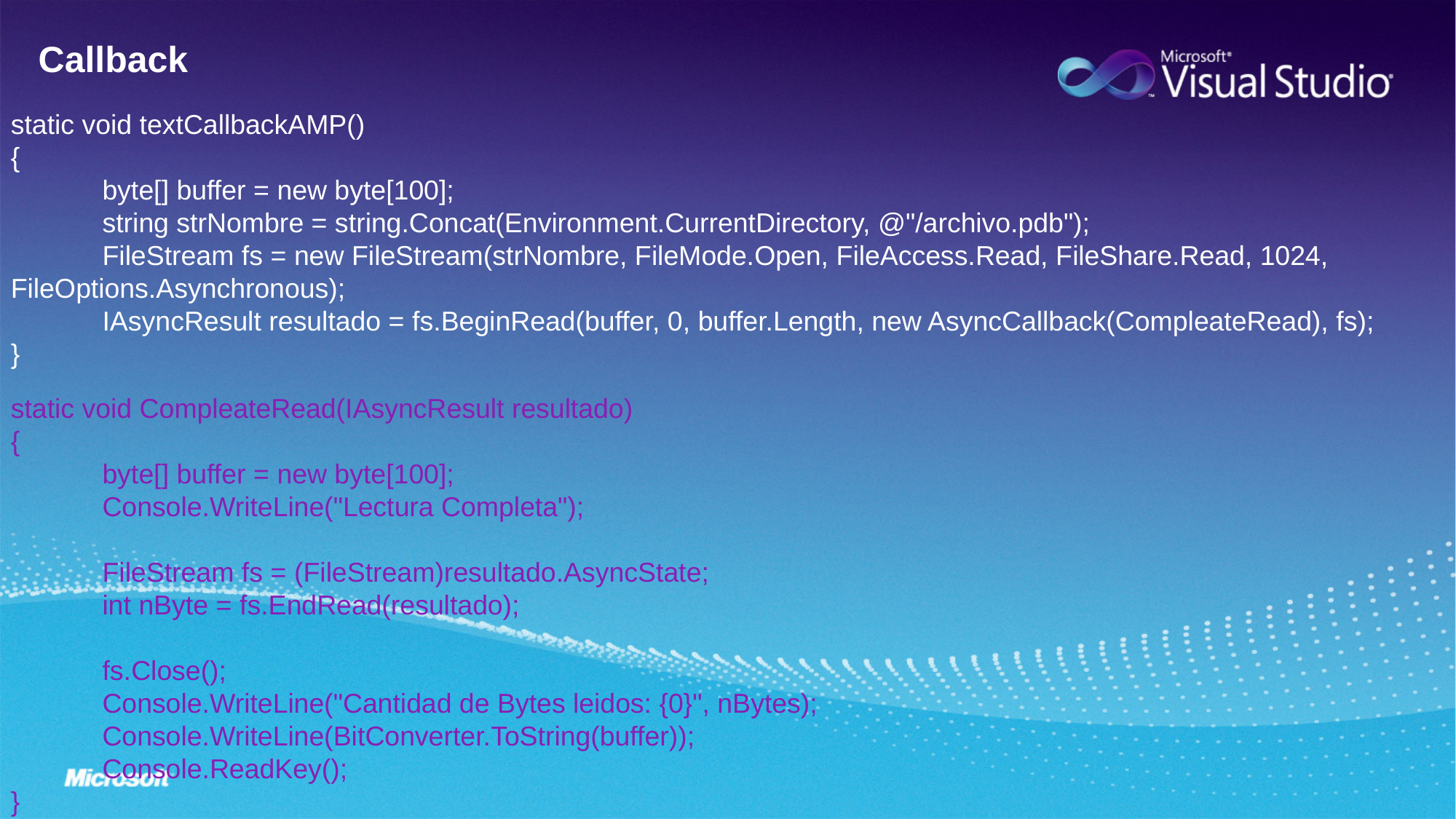

Callback
static void textCallbackAMP()
{
            byte[] buffer = new byte[100];
            string strNombre = string.Concat(Environment.CurrentDirectory, @"/archivo.pdb");
            FileStream fs = new FileStream(strNombre, FileMode.Open, FileAccess.Read, FileShare.Read, 1024, FileOptions.Asynchronous);
            IAsyncResult resultado = fs.BeginRead(buffer, 0, buffer.Length, new AsyncCallback(CompleateRead), fs);
}
static void CompleateRead(IAsyncResult resultado)
{
            byte[] buffer = new byte[100];
            Console.WriteLine("Lectura Completa");

            FileStream fs = (FileStream)resultado.AsyncState;
            int nByte = fs.EndRead(resultado);

            fs.Close();
            Console.WriteLine("Cantidad de Bytes leidos: {0}", nBytes);
            Console.WriteLine(BitConverter.ToString(buffer));
            Console.ReadKey();
}